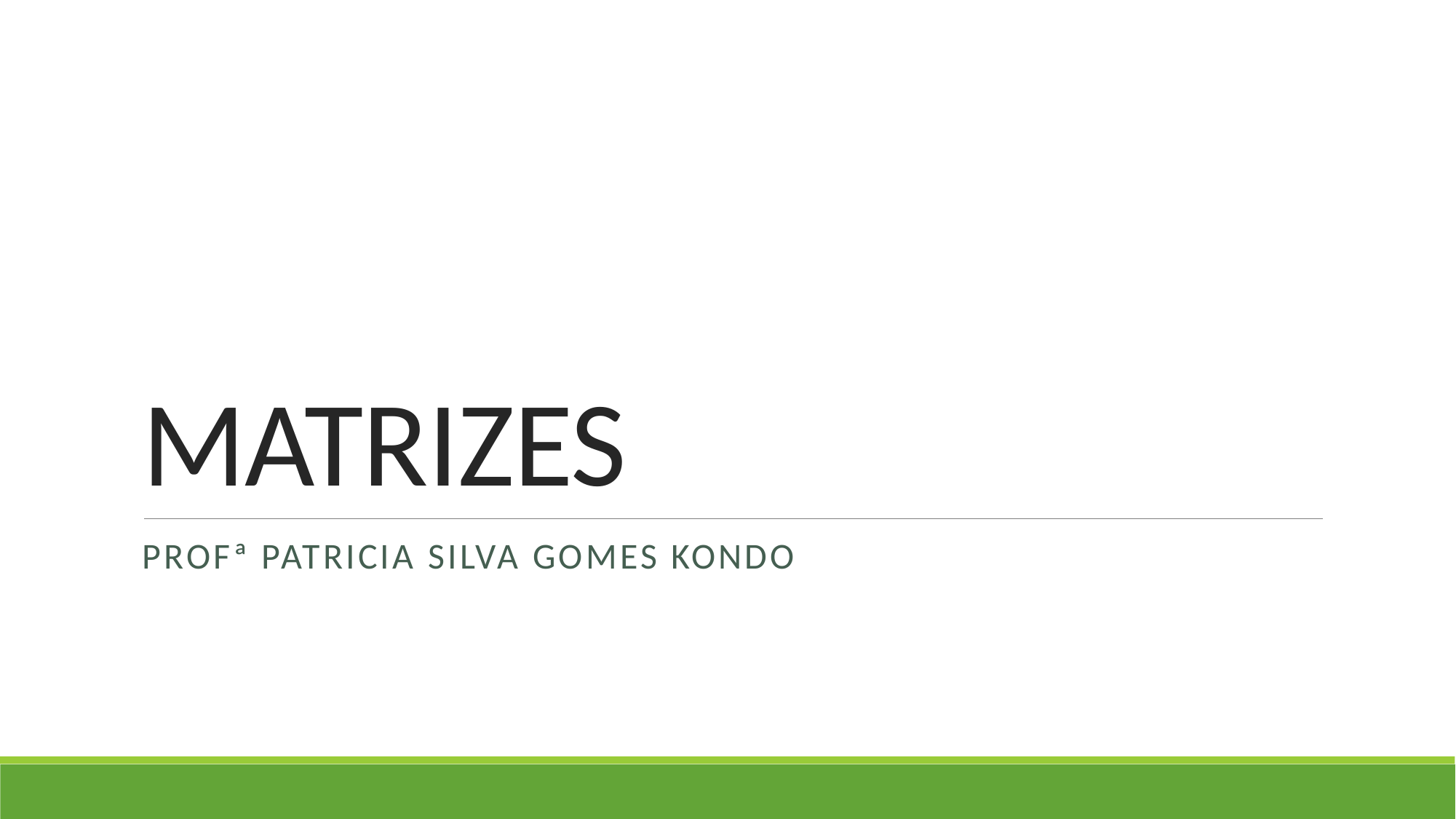

# MATRIZES
Profª PATRICIA SILVA GOMES KONDO